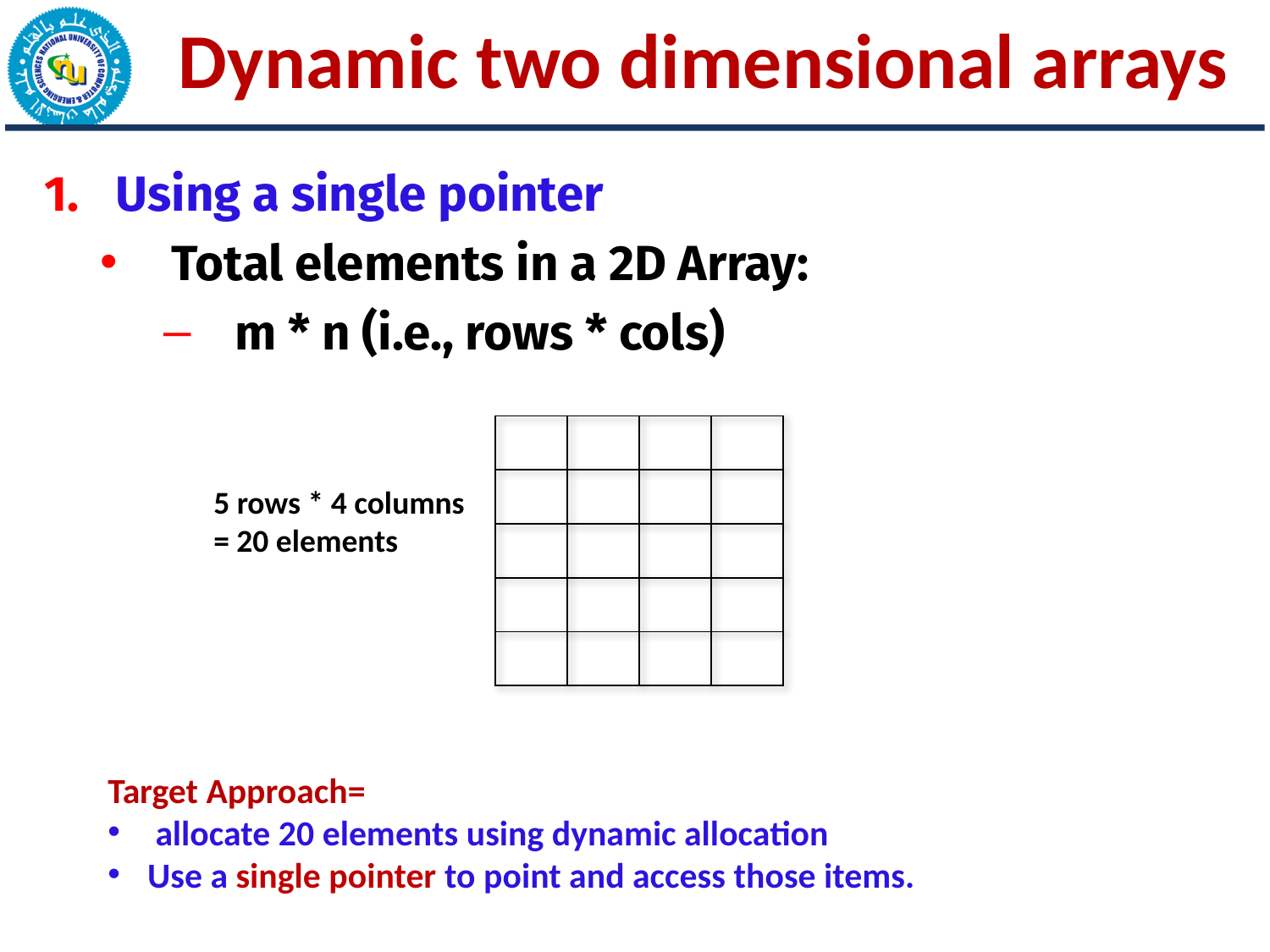

# Dynamic two dimensional arrays

Using a single pointer
Total elements in a 2D Array:
m * n (i.e., rows * cols)

|  |  |  |  |
| --- | --- | --- | --- |
|  |  |  |  |
|  |  |  |  |
|  |  |  |  |
|  |  |  |  |
5 rows * 4 columns = 20 elements
Target Approach=
 allocate 20 elements using dynamic allocation
Use a single pointer to point and access those items.